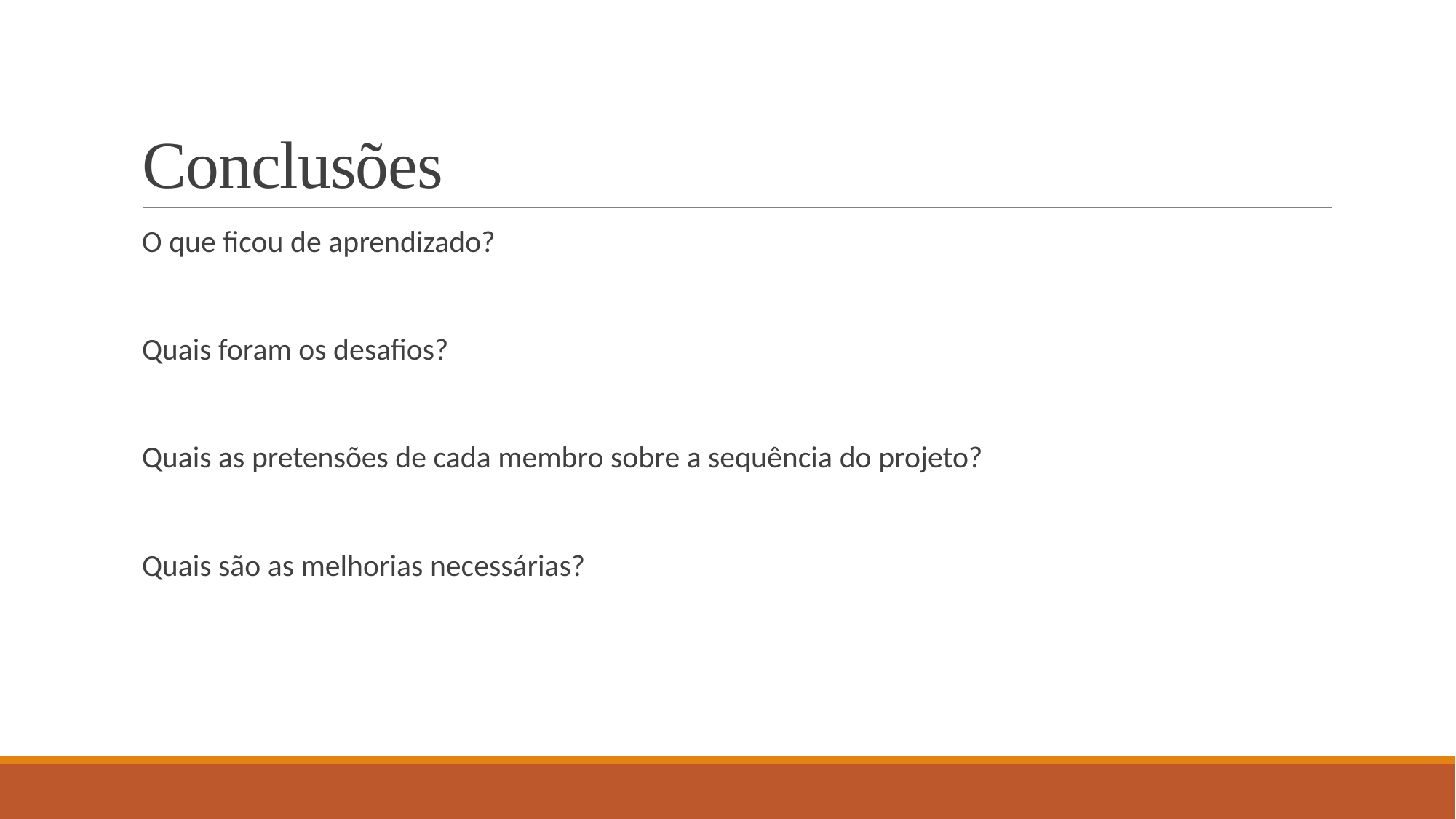

# Conclusões
O que ficou de aprendizado?

Quais foram os desafios?

Quais as pretensões de cada membro sobre a sequência do projeto?

Quais são as melhorias necessárias?